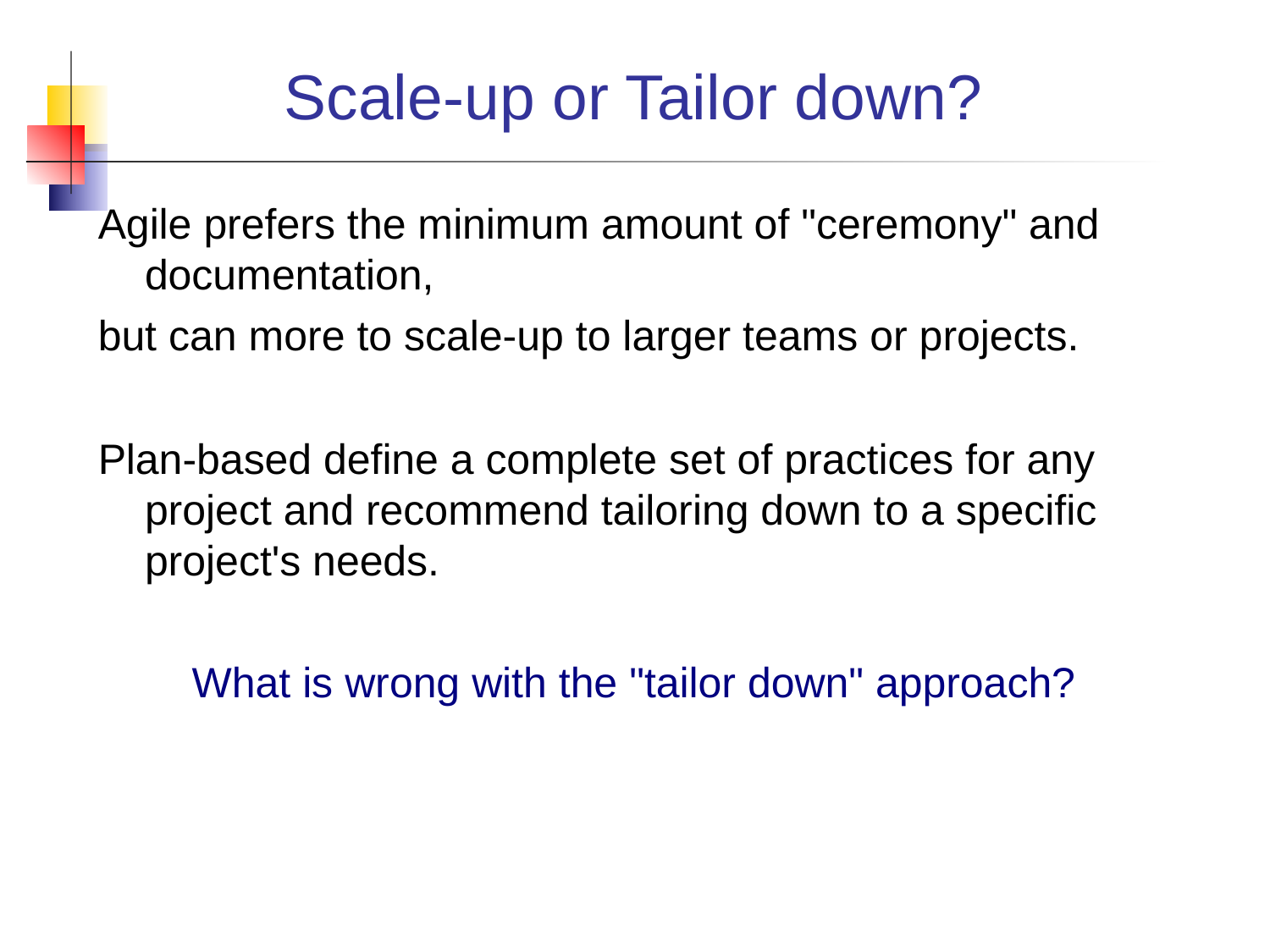

Scale-up or Tailor down?
Agile prefers the minimum amount of "ceremony" and documentation,
but can more to scale-up to larger teams or projects.

Plan-based define a complete set of practices for any project and recommend tailoring down to a specific project's needs.

What is wrong with the "tailor down" approach?